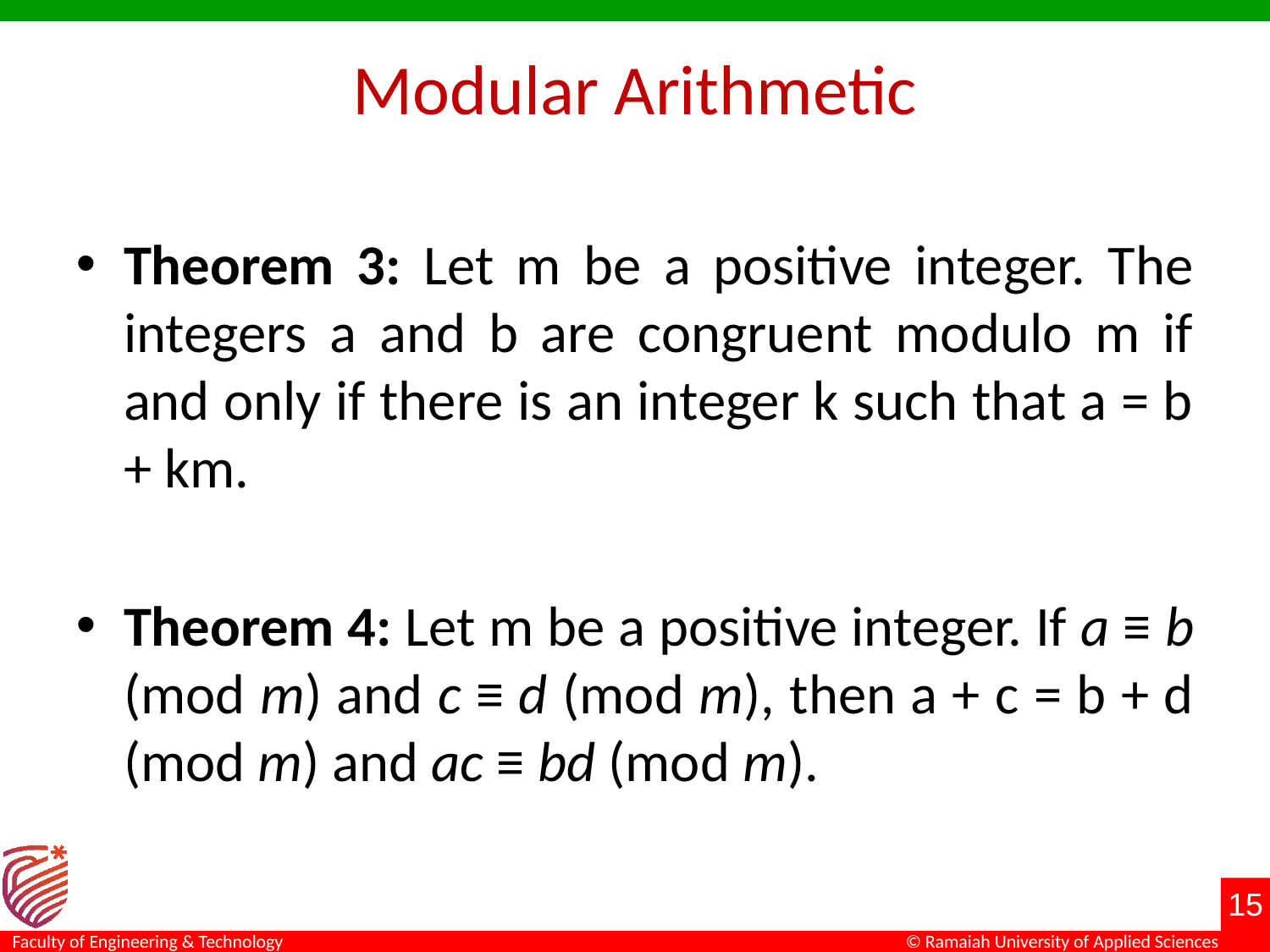

# Modular Arithmetic
Theorem 3: Let m be a positive integer. The integers a and b are congruent modulo m if and only if there is an integer k such that a = b + km.

Theorem 4: Let m be a positive integer. If a ≡ b (mod m) and c ≡ d (mod m), then a + c = b + d (mod m) and ac ≡ bd (mod m).